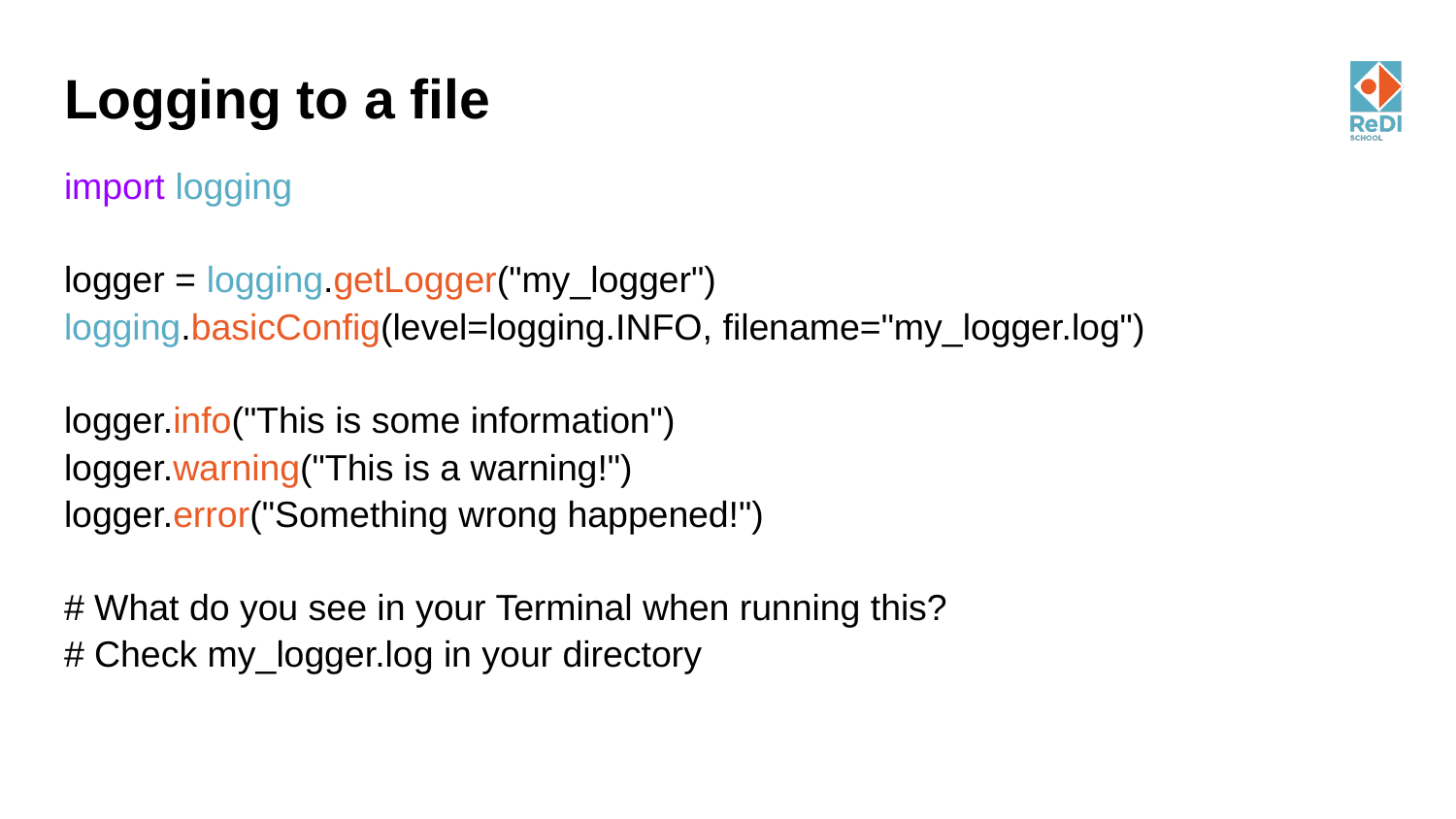

# Logging to a file
import logging

logger = logging.getLogger("my_logger")
logging.basicConfig(level=logging.INFO, filename="my_logger.log")

logger.info("This is some information")
logger.warning("This is a warning!")
logger.error("Something wrong happened!")

# What do you see in your Terminal when running this?
# Check my_logger.log in your directory